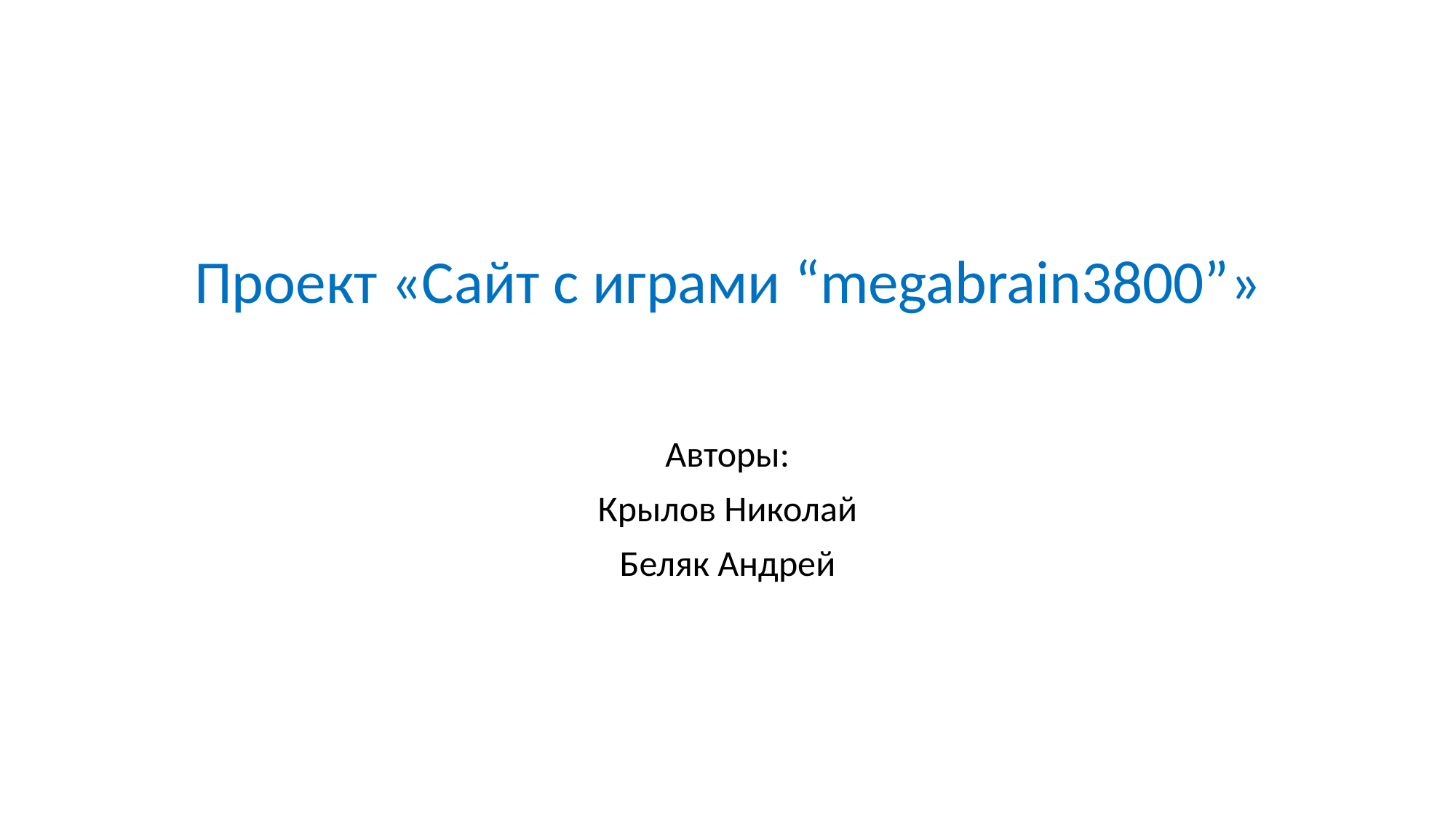

# Проект «Сайт с играми “megabrain3800”»
Авторы:
Крылов Николай
Беляк Андрей